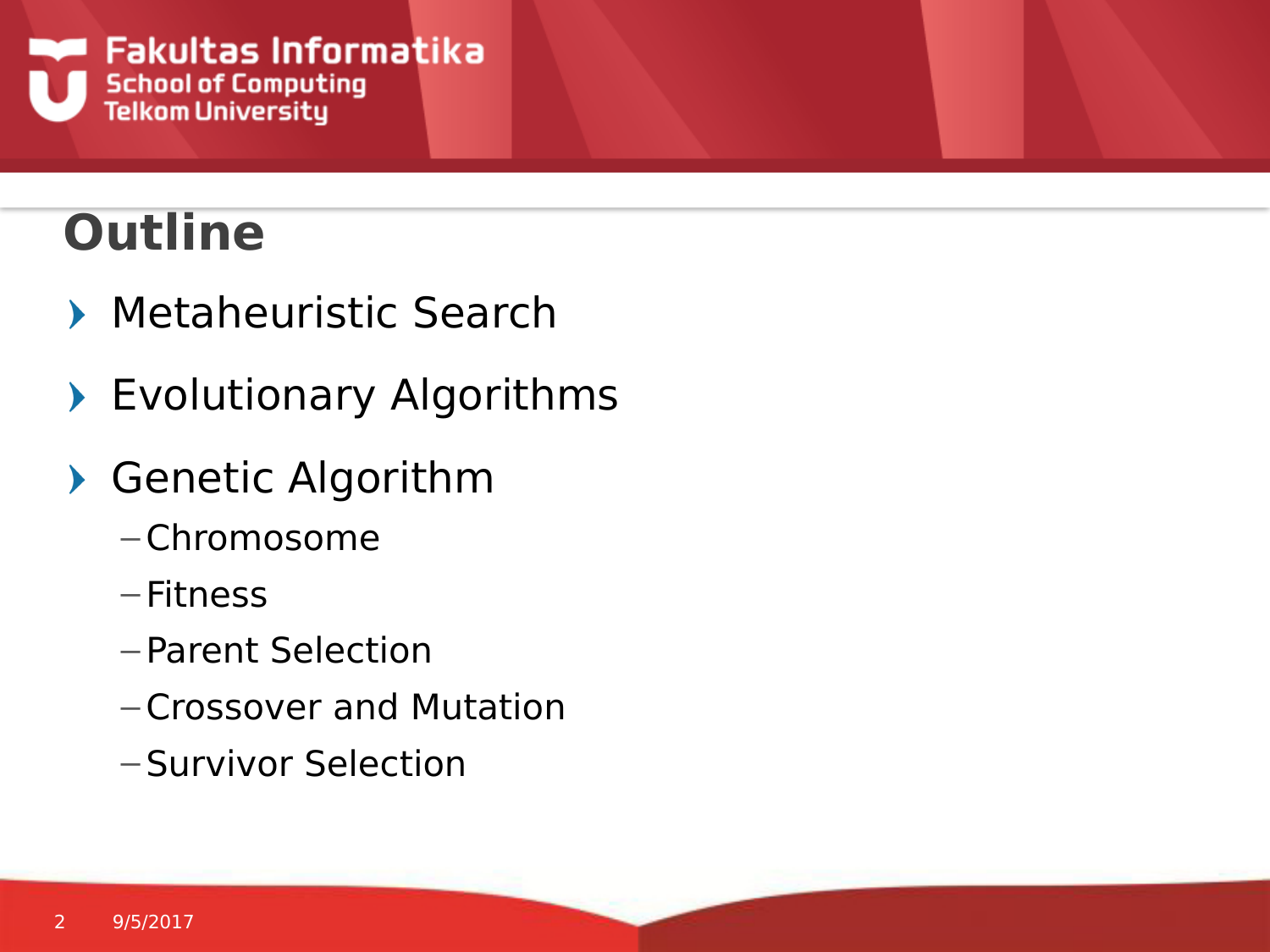

# Outline
Metaheuristic Search
Evolutionary Algorithms
Genetic Algorithm
Chromosome
Fitness
Parent Selection
Crossover and Mutation
Survivor Selection

2
9/5/2017